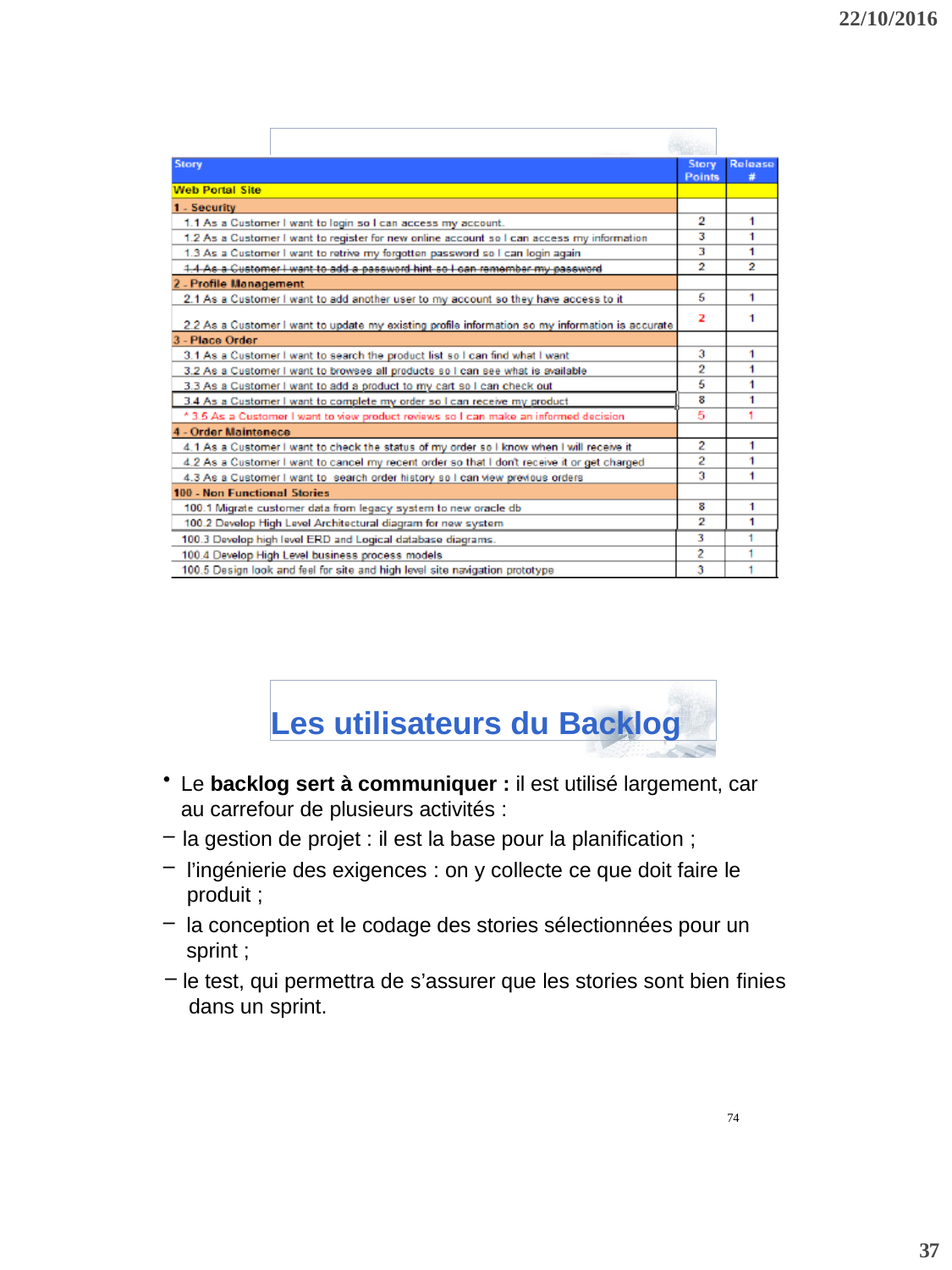

22/10/2016

73
Les utilisateurs du Backlog

Le backlog sert à communiquer : il est utilisé largement, car  au carrefour de plusieurs activités :
la gestion de projet : il est la base pour la planification ;
l’ingénierie des exigences : on y collecte ce que doit faire le  produit ;
la conception et le codage des stories sélectionnées pour un  sprint ;
le test, qui permettra de s’assurer que les stories sont bien finies
dans un sprint.
74
37